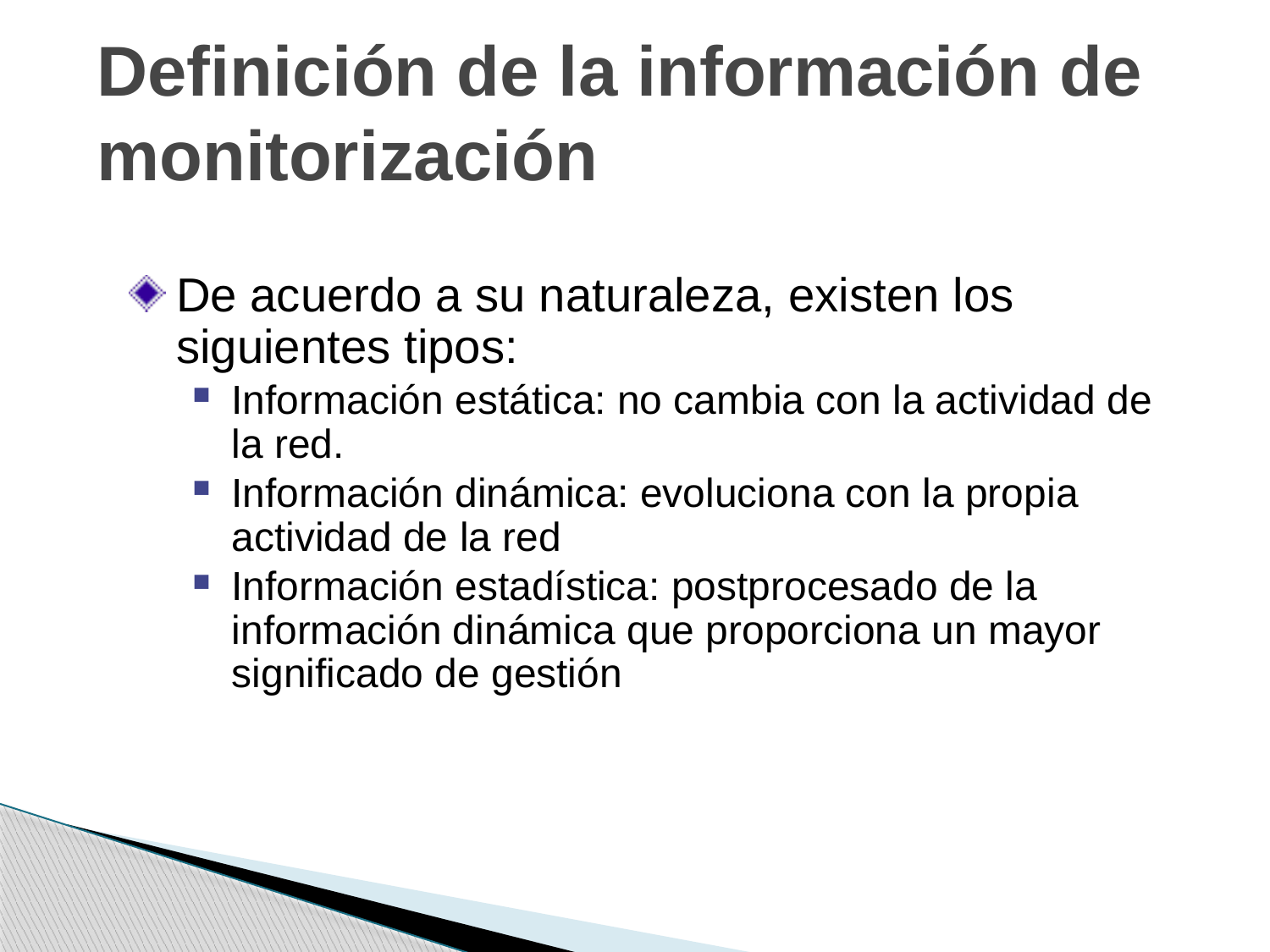

# Definición de la información de monitorización
De acuerdo a su naturaleza, existen los siguientes tipos:
Información estática: no cambia con la actividad de la red.
Información dinámica: evoluciona con la propia actividad de la red
Información estadística: postprocesado de la información dinámica que proporciona un mayor significado de gestión